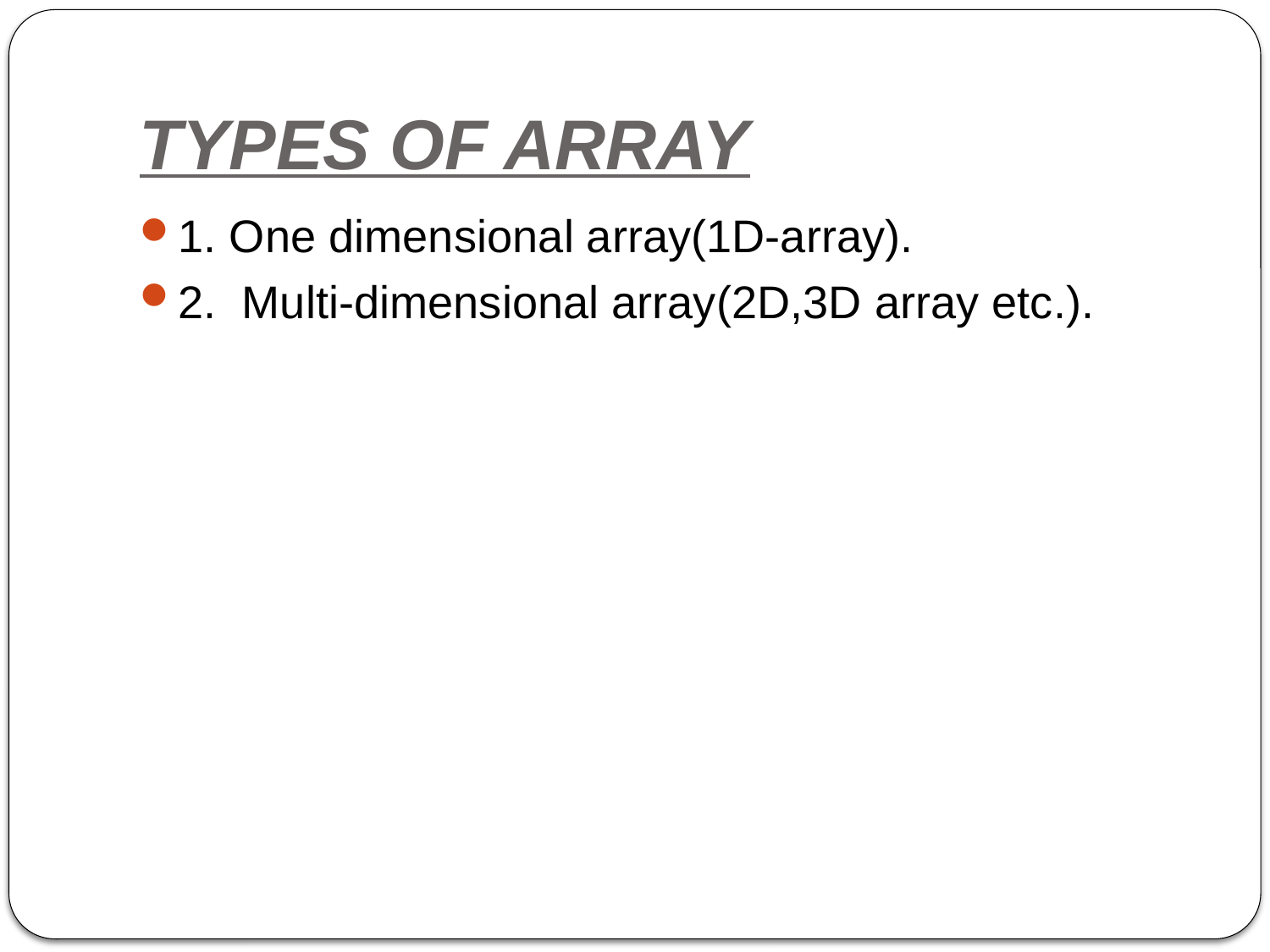

# TYPES OF ARRAY
1. One dimensional array(1D-array).
2.  Multi-dimensional array(2D,3D array etc.).